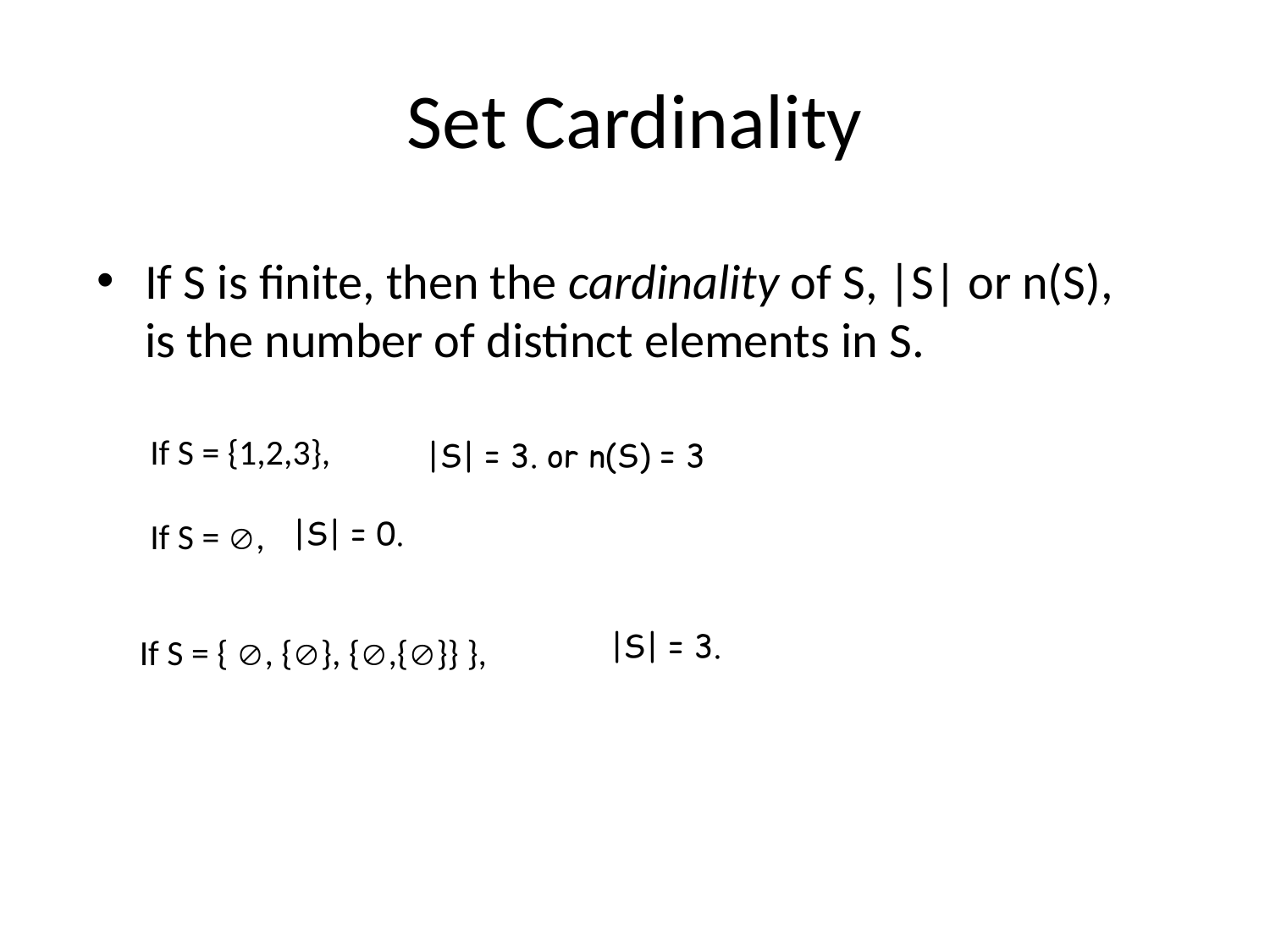

# Set Cardinality
If S is finite, then the cardinality of S, |S| or n(S), is the number of distinct elements in S.
If S = {1,2,3},
|S| = 3. or n(S) = 3
If S = ∅,
|S| = 0.
If S = { ∅, {∅}, {∅,{∅}} },
|S| = 3.